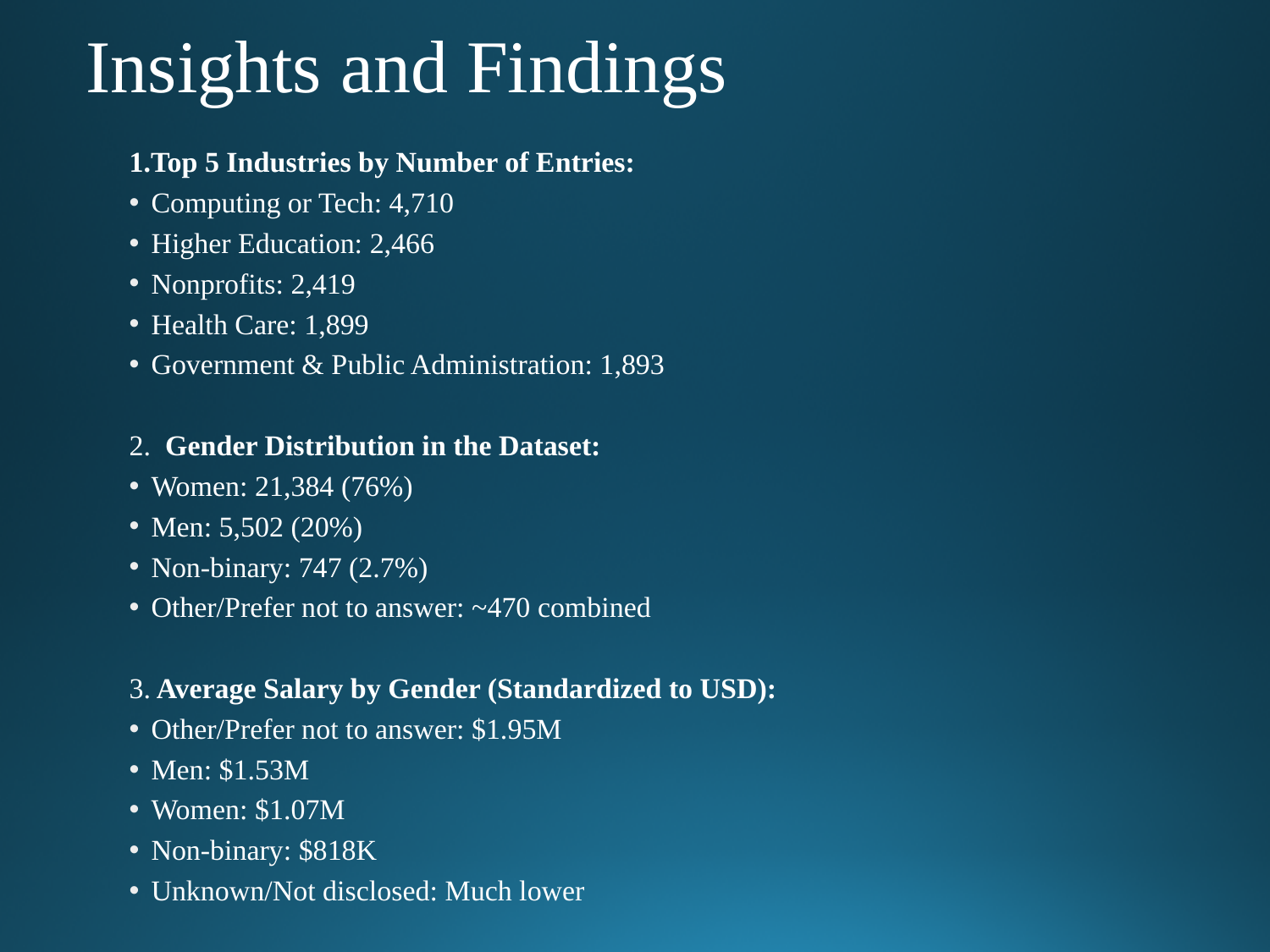

# Insights and Findings
1.Top 5 Industries by Number of Entries:
Computing or Tech: 4,710
Higher Education: 2,466
Nonprofits: 2,419
Health Care: 1,899
Government & Public Administration: 1,893

2.  Gender Distribution in the Dataset:
Women: 21,384 (76%)
Men: 5,502 (20%)
Non-binary: 747 (2.7%)
Other/Prefer not to answer: ~470 combined

3. Average Salary by Gender (Standardized to USD):
Other/Prefer not to answer: $1.95M
Men: $1.53M
Women: $1.07M
Non-binary: $818K
Unknown/Not disclosed: Much lower